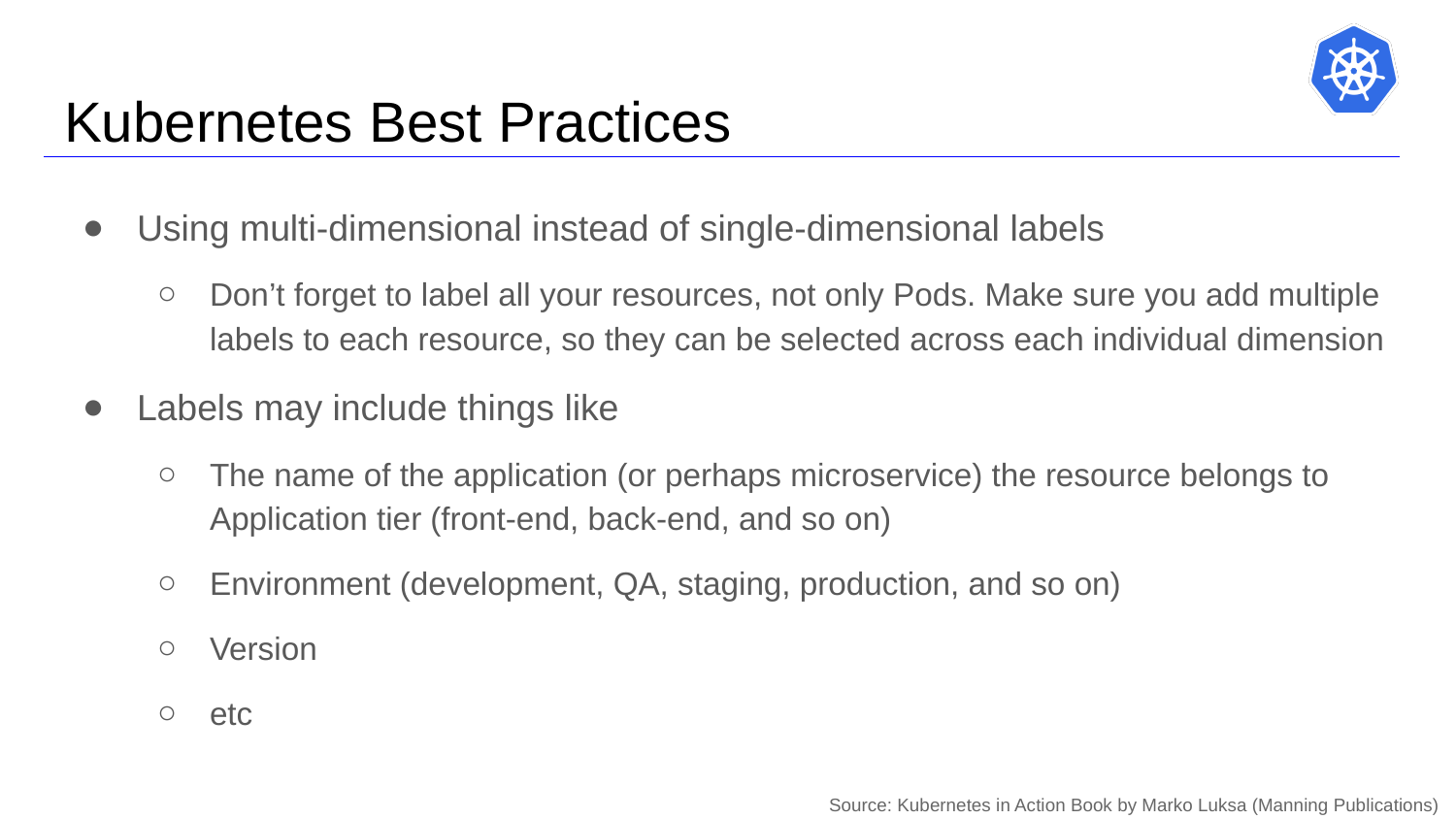

# Kubernetes Best Practices
Using multi-dimensional instead of single-dimensional labels
Don’t forget to label all your resources, not only Pods. Make sure you add multiple labels to each resource, so they can be selected across each individual dimension
Labels may include things like
The name of the application (or perhaps microservice) the resource belongs to Application tier (front-end, back-end, and so on)
Environment (development, QA, staging, production, and so on)
Version
etc